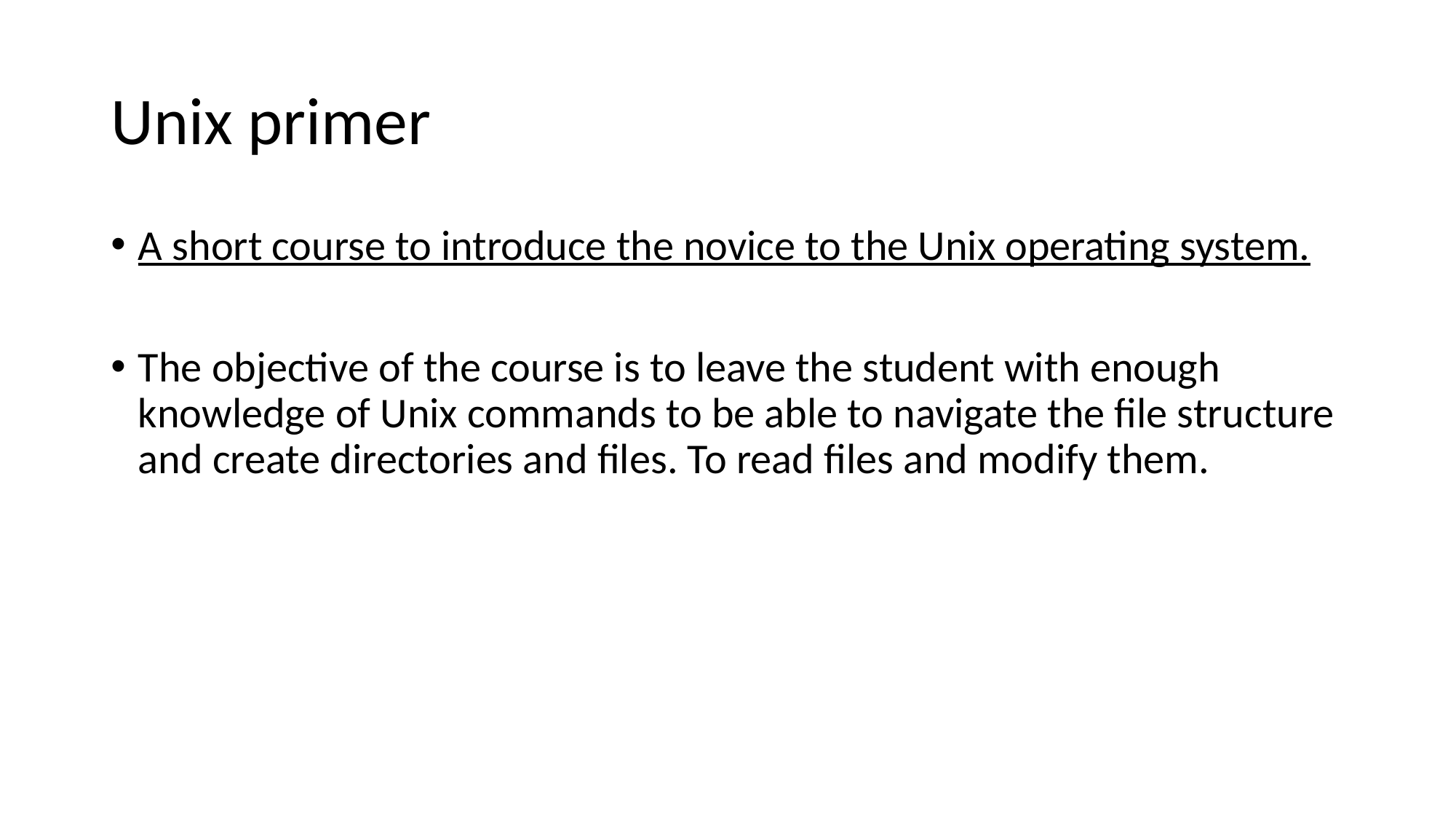

# Unix primer
A short course to introduce the novice to the Unix operating system.

The objective of the course is to leave the student with enough knowledge of Unix commands to be able to navigate the file structure and create directories and files. To read files and modify them.